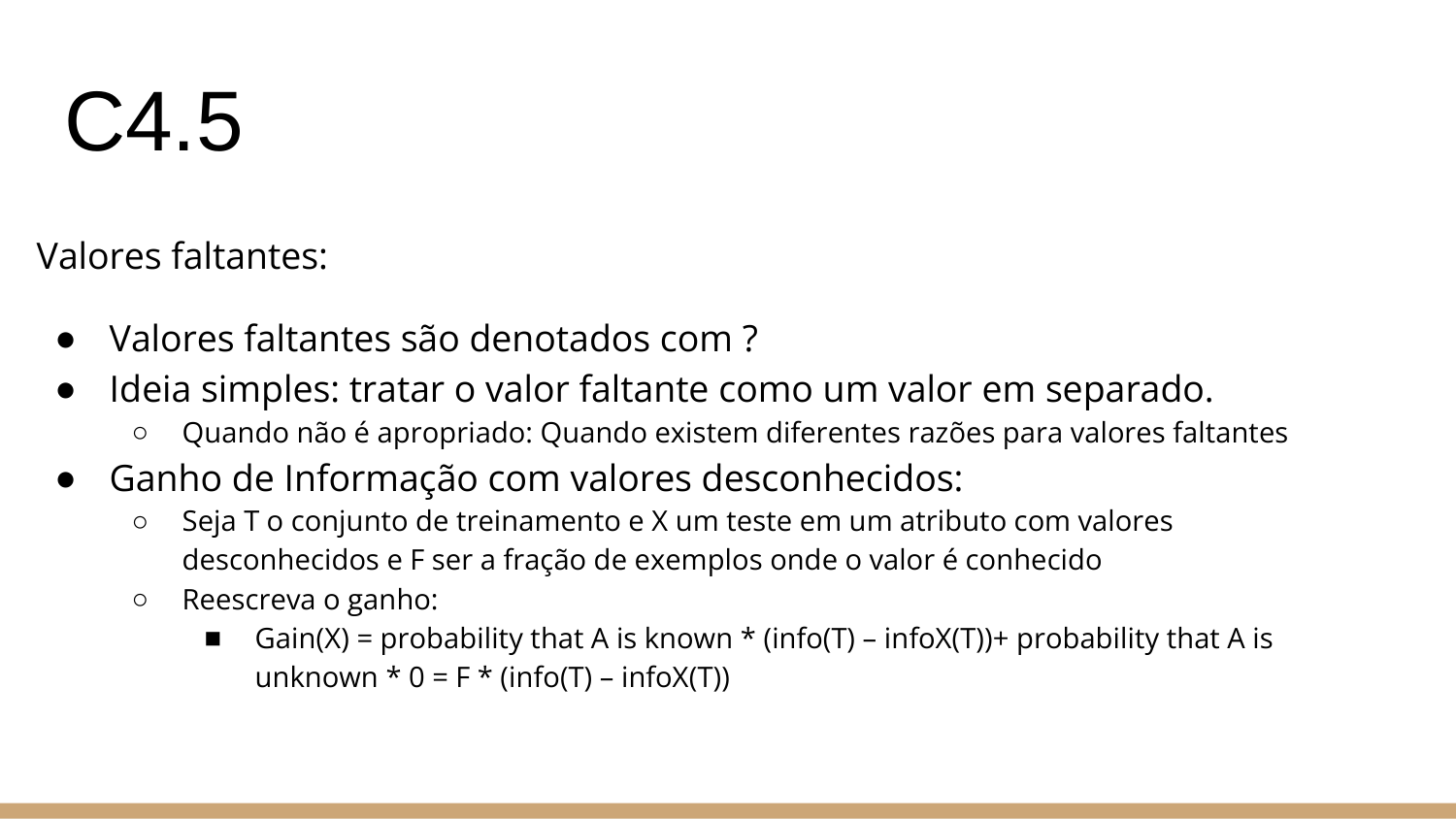

# C4.5
Valores faltantes:
Valores faltantes são denotados com ?
Ideia simples: tratar o valor faltante como um valor em separado.
Quando não é apropriado: Quando existem diferentes razões para valores faltantes
Ganho de Informação com valores desconhecidos:
Seja T o conjunto de treinamento e X um teste em um atributo com valores desconhecidos e F ser a fração de exemplos onde o valor é conhecido
Reescreva o ganho:
Gain(X) = probability that A is known * (info(T) – infoX(T))+ probability that A is unknown * 0 = F * (info(T) – infoX(T))